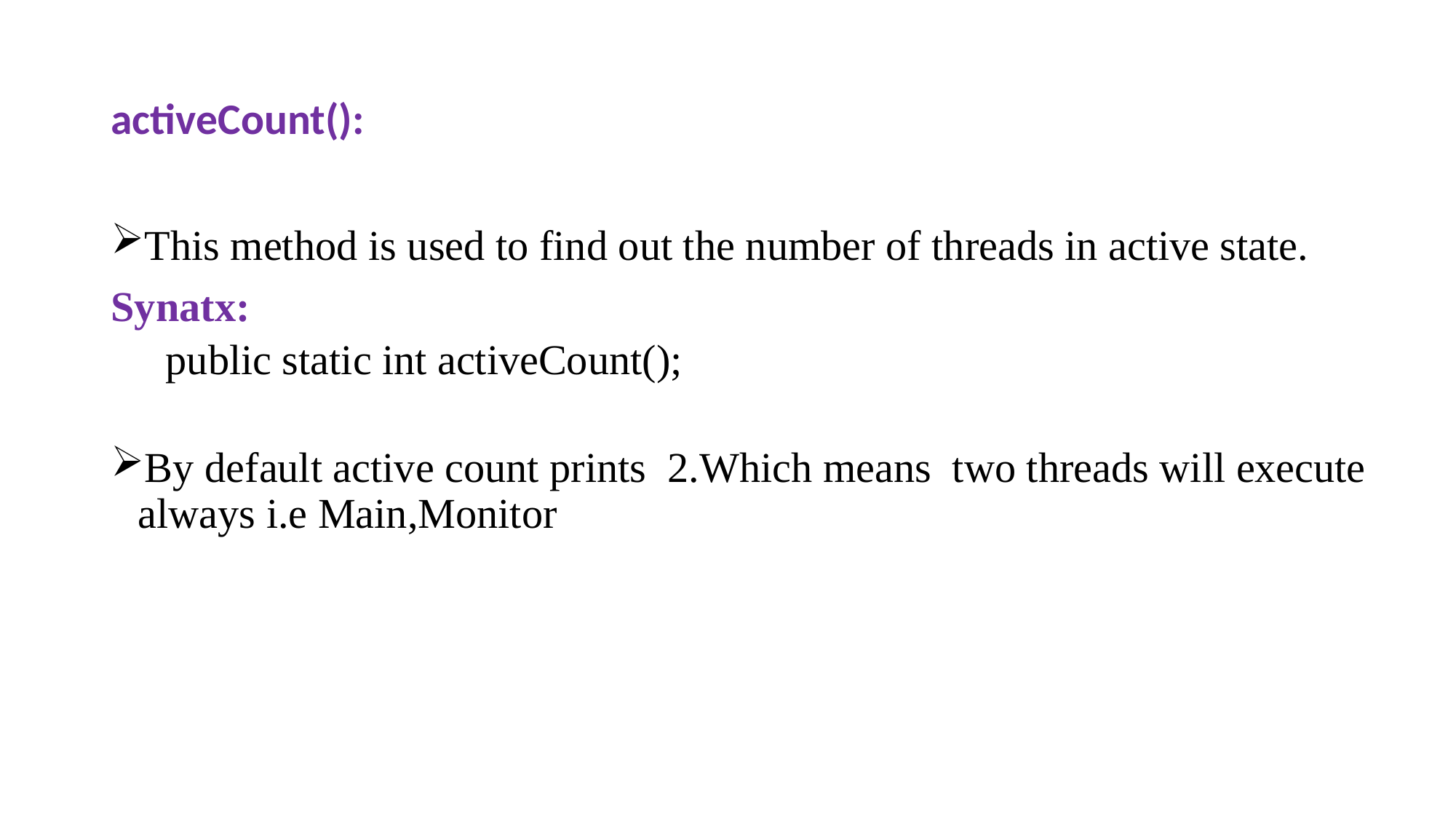

# activeCount():
This method is used to find out the number of threads in active state.
Synatx:
public static int activeCount();

By default active count prints  2.Which means  two threads will execute always i.e Main,Monitor